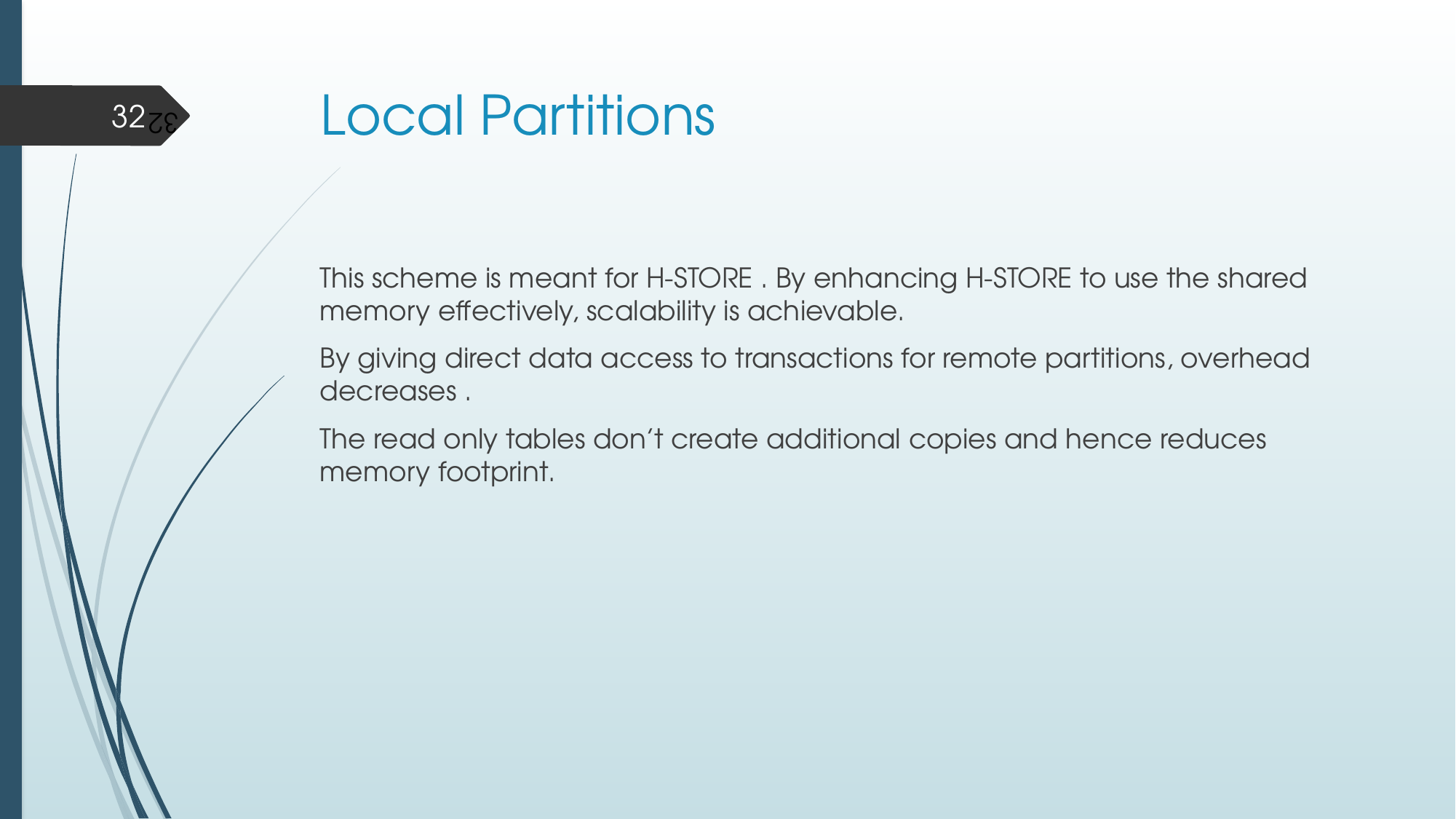

# Local Partitions
32
This scheme is meant for H-STORE . By enhancing H-STORE to use the shared memory effectively, scalability is achievable.
By giving direct data access to transactions for remote partitions, overhead decreases .
The read only tables don’t create additional copies and hence reduces memory footprint.